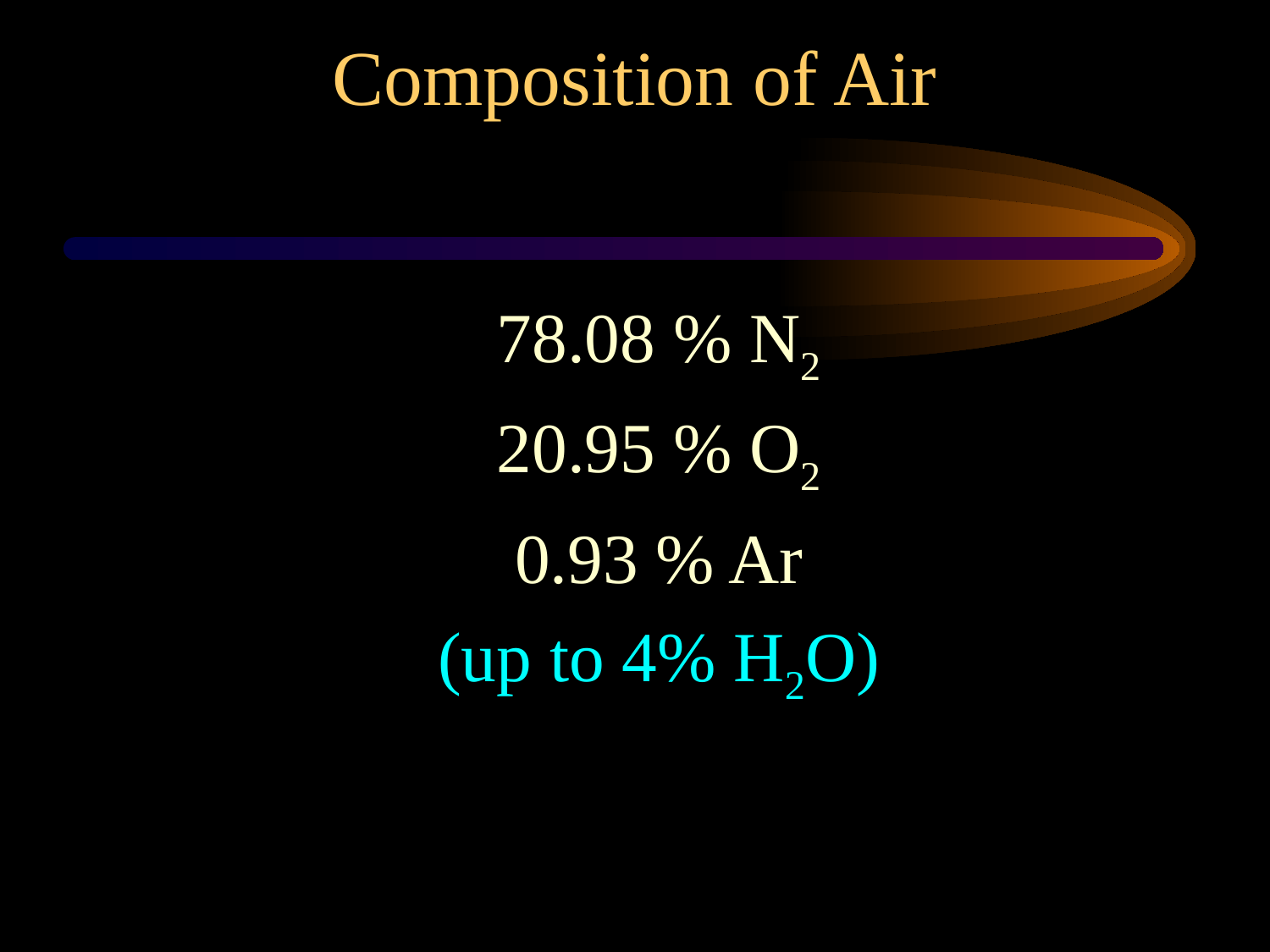

78.08 % N2
20.95 % O2
0.93 % Ar
(up to 4% H2O)
Composition of Air